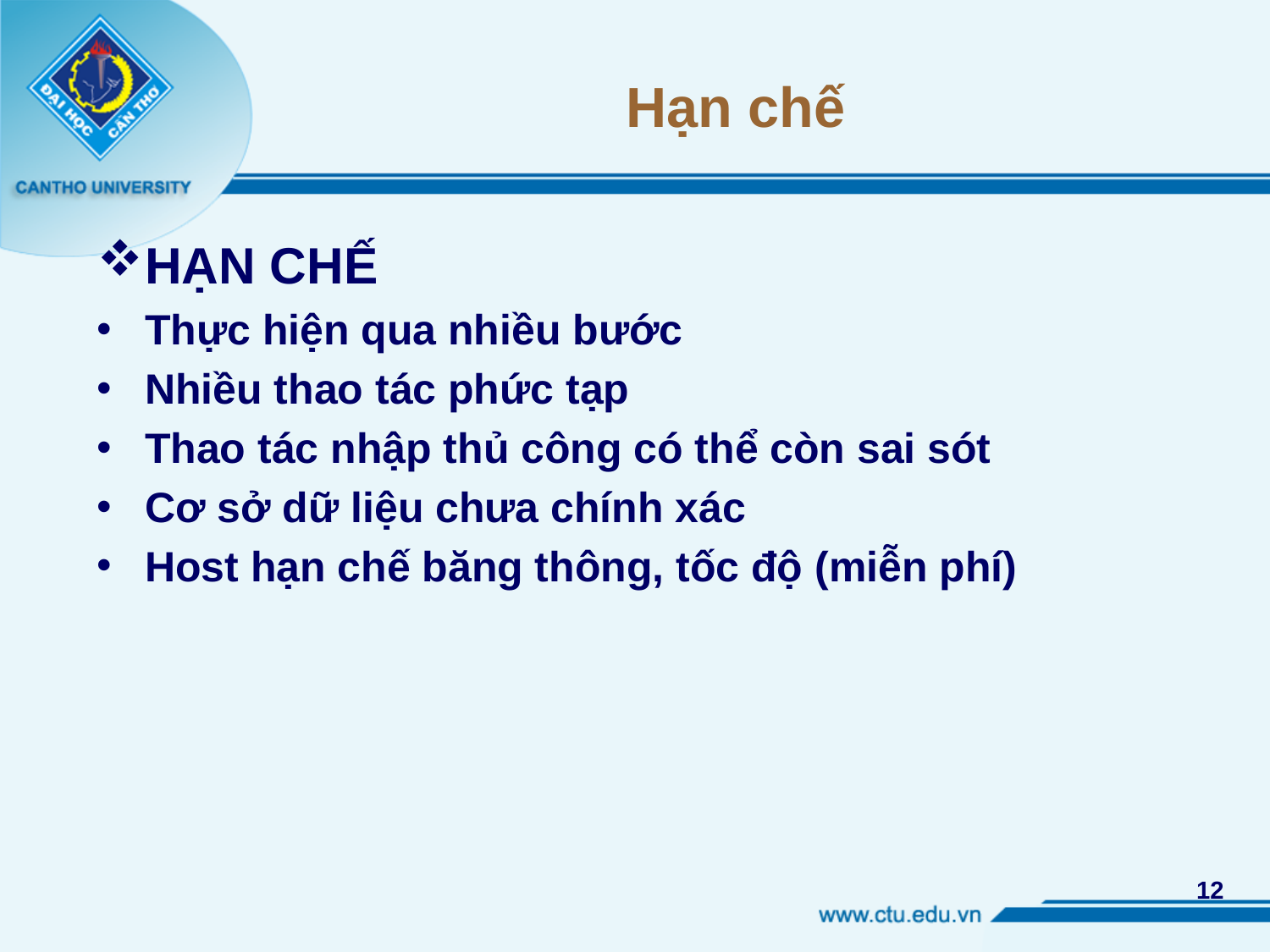

# Hạn chế
HẠN CHẾ
Thực hiện qua nhiều bước
Nhiều thao tác phức tạp
Thao tác nhập thủ công có thể còn sai sót
Cơ sở dữ liệu chưa chính xác
Host hạn chế băng thông, tốc độ (miễn phí)
12